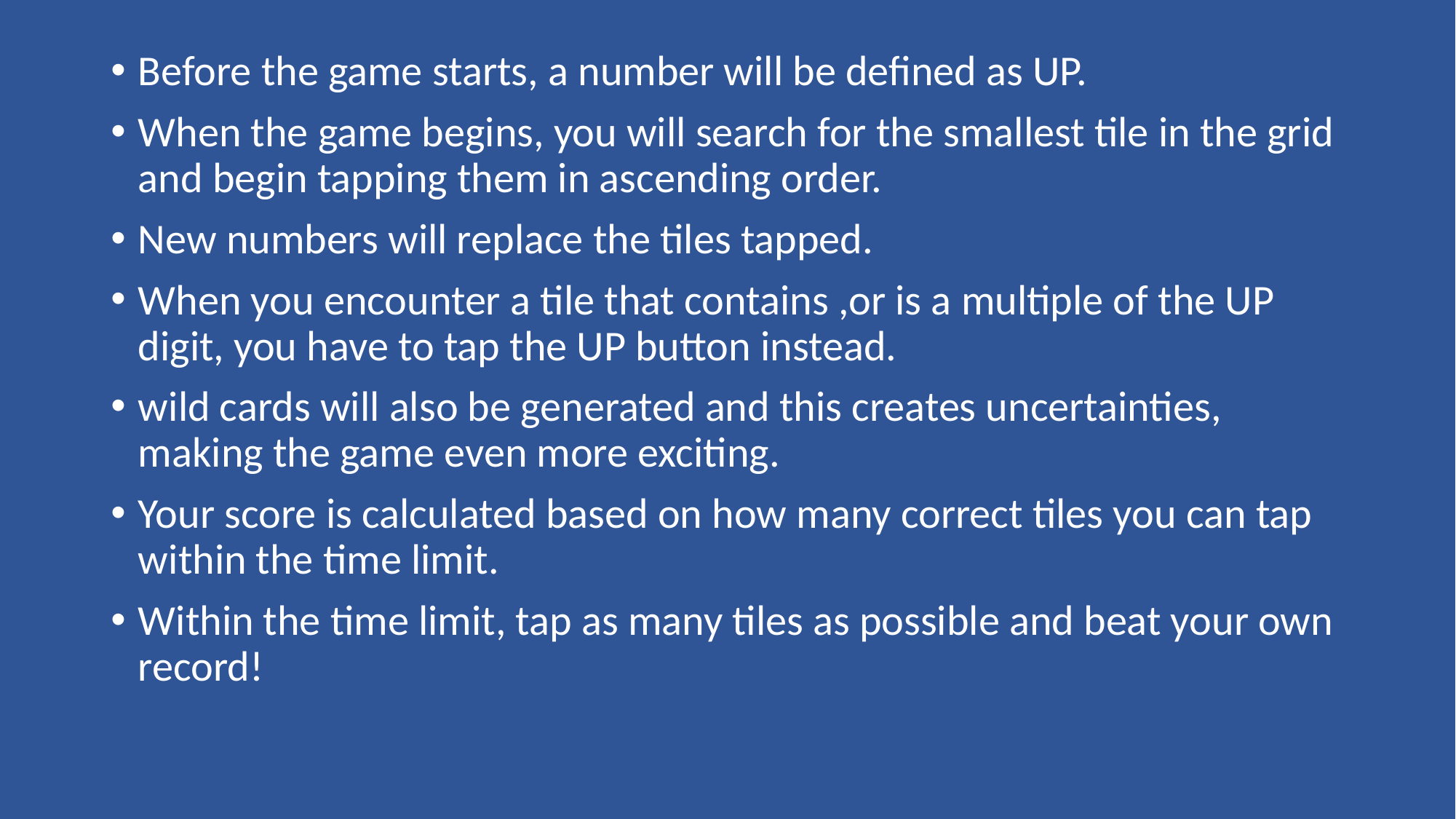

#
Before the game starts, a number will be defined as UP.
When the game begins, you will search for the smallest tile in the grid and begin tapping them in ascending order.
New numbers will replace the tiles tapped.
When you encounter a tile that contains ,or is a multiple of the UP digit, you have to tap the UP button instead.
wild cards will also be generated and this creates uncertainties, making the game even more exciting.
Your score is calculated based on how many correct tiles you can tap within the time limit.
Within the time limit, tap as many tiles as possible and beat your own record!